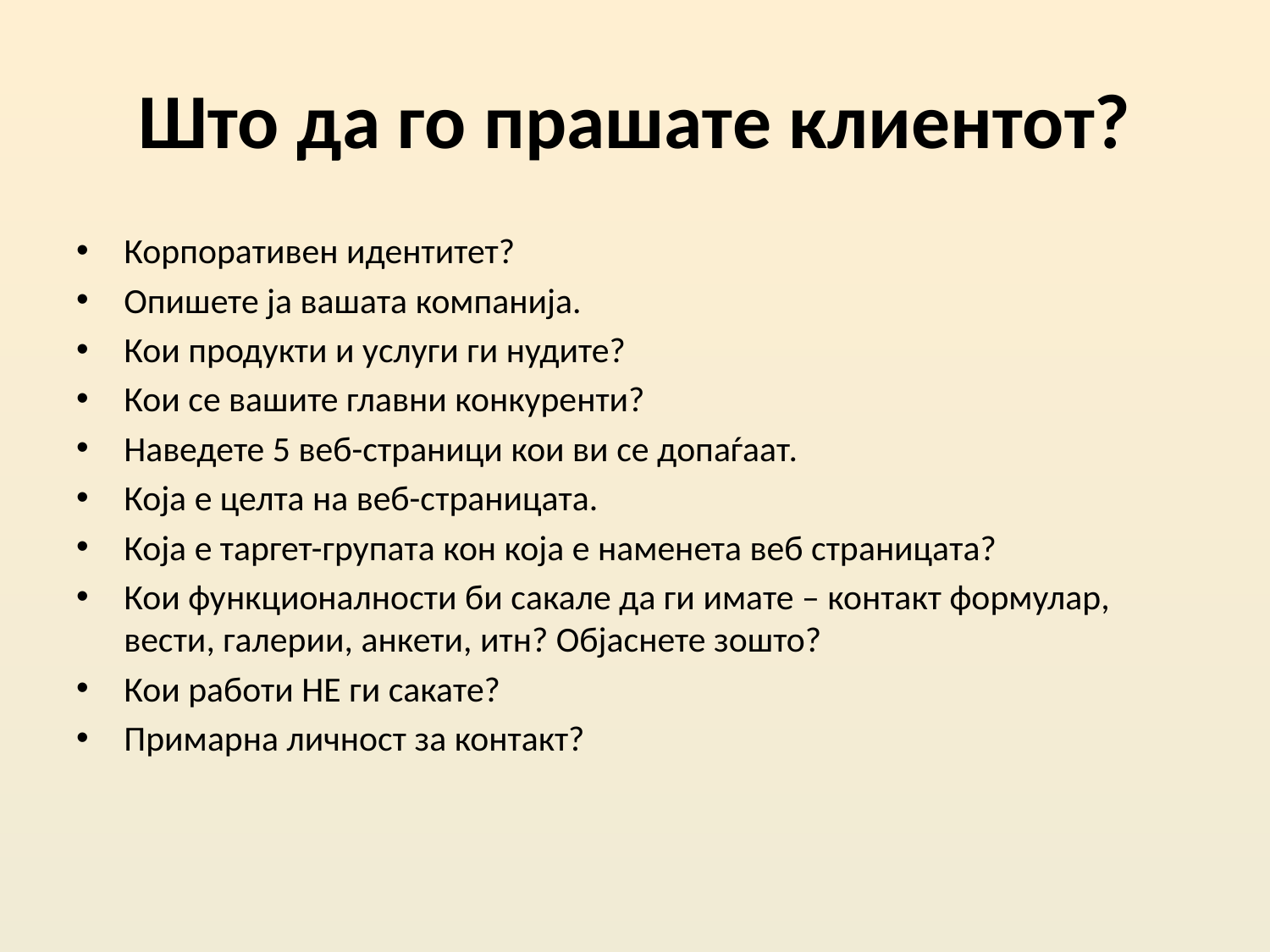

# Што да го прашате клиентот?
Корпоративен идентитет?
Опишете ја вашата компанија.
Кои продукти и услуги ги нудите?
Кои се вашите главни конкуренти?
Наведете 5 веб-страници кои ви се допаѓаат.
Која е целта на веб-страницата.
Која е таргет-групата кон која е наменета веб страницата?
Кои функционалности би сакале да ги имате – контакт формулар, вести, галерии, анкети, итн? Објаснете зошто?
Кои работи НЕ ги сакате?
Примарна личност за контакт?